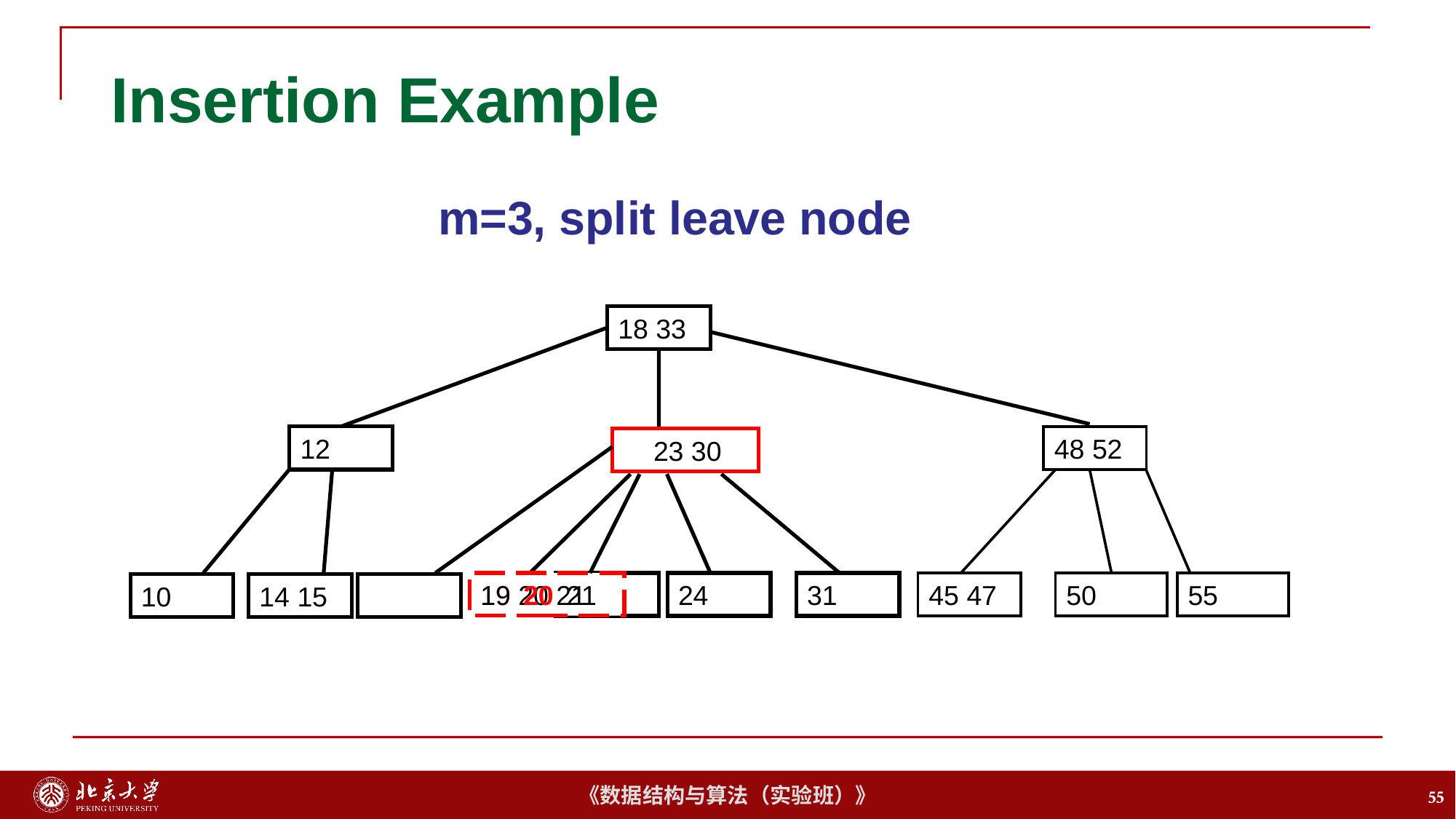

# Insertion Example
m=3, split leave node
18 33

48 52
12
    23 30
23 30

50
55
19 20 21
19
20

21
24
31
45 47
10
14 15

55